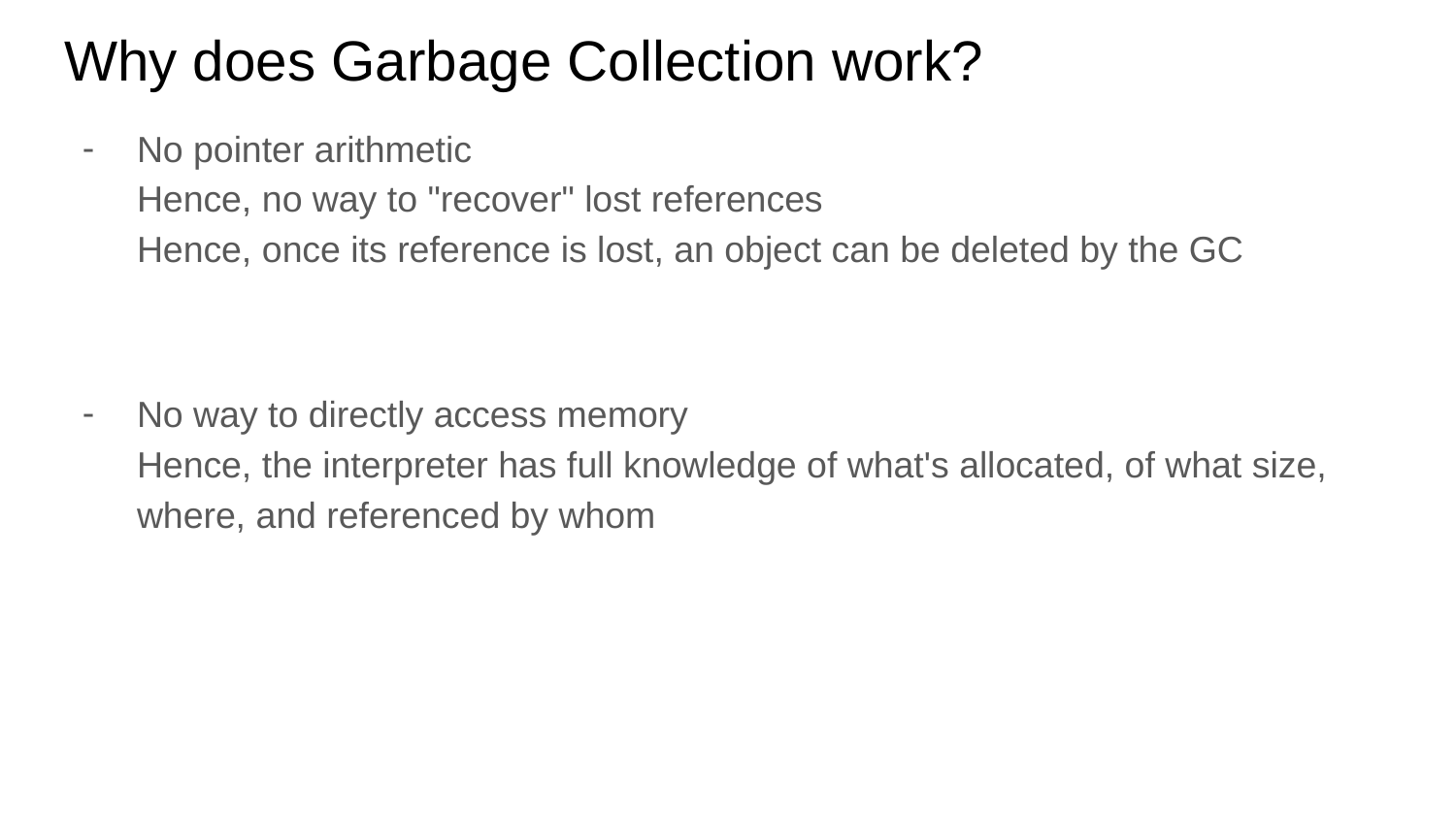

# Why does Garbage Collection work?
No pointer arithmetic
Hence, no way to "recover" lost references
Hence, once its reference is lost, an object can be deleted by the GC

No way to directly access memory
Hence, the interpreter has full knowledge of what's allocated, of what size, where, and referenced by whom